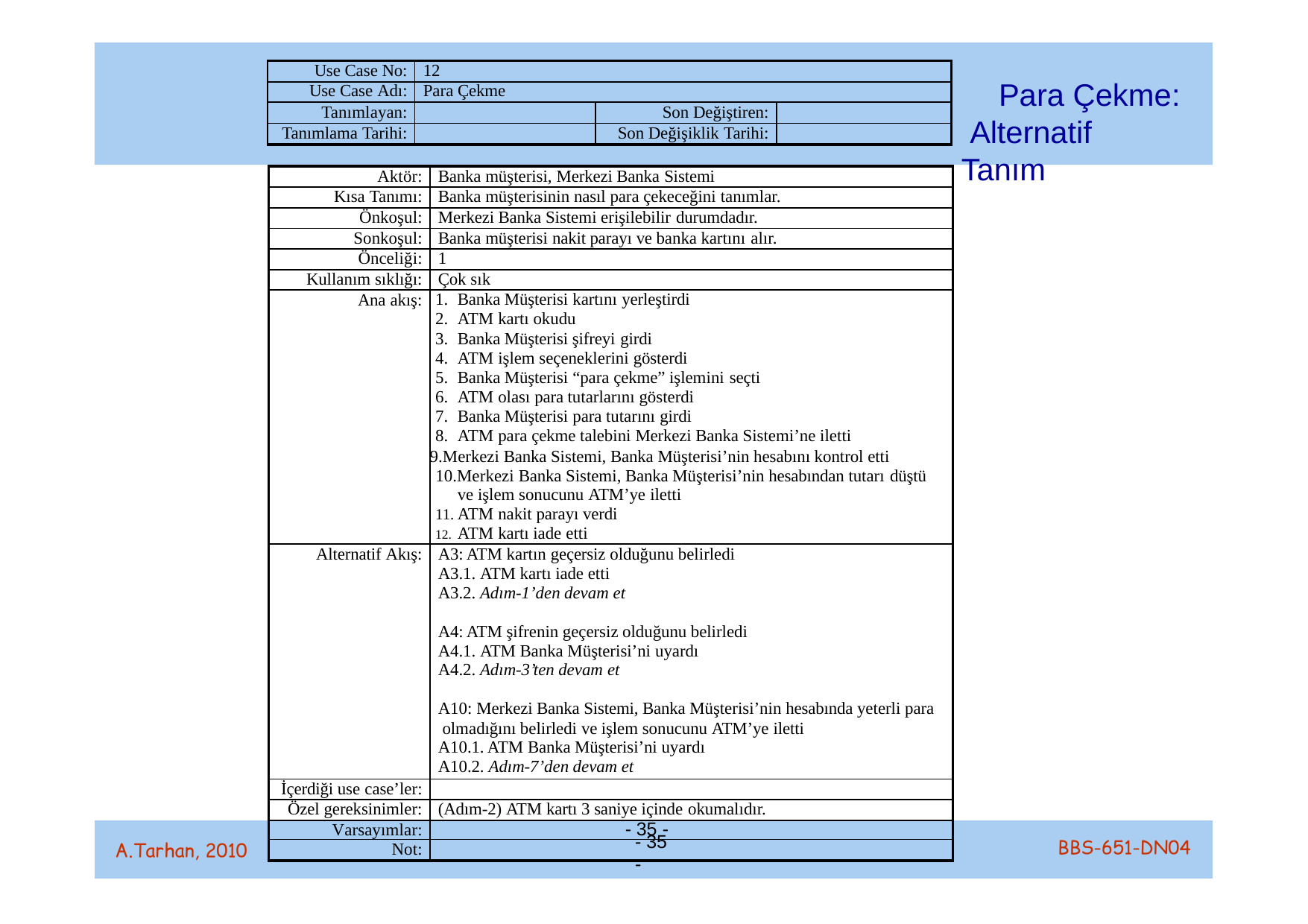

| Use Case No: | 12 |  |  |
| --- | --- | --- | --- |
| Use Case Adı: | Para Çekme |  |  |
| Tanımlayan: |  | Son Değiştiren: |  |
| Tanımlama Tarihi: |  | Son Değişiklik Tarihi: |  |
# Para Çekme:  Alternatif Tanım
|  | Aktör: | Banka müşterisi, Merkezi Banka Sistemi |  |
| --- | --- | --- | --- |
|  | Kısa Tanımı: | Banka müşterisinin nasıl para çekeceğini tanımlar. |  |
|  | Önkoşul: | Merkezi Banka Sistemi erişilebilir durumdadır. |  |
|  | Sonkoşul: | Banka müşterisi nakit parayı ve banka kartını alır. |  |
|  | Önceliği: | 1 |  |
|  | Kullanım sıklığı: | Çok sık |  |
|  | Ana akış: | Banka Müşterisi kartını yerleştirdi ATM kartı okudu Banka Müşterisi şifreyi girdi ATM işlem seçeneklerini gösterdi Banka Müşterisi “para çekme” işlemini seçti ATM olası para tutarlarını gösterdi Banka Müşterisi para tutarını girdi ATM para çekme talebini Merkezi Banka Sistemi’ne iletti Merkezi Banka Sistemi, Banka Müşterisi’nin hesabını kontrol etti 10.Merkezi Banka Sistemi, Banka Müşterisi’nin hesabından tutarı düştü ve işlem sonucunu ATM’ye iletti ATM nakit parayı verdi ATM kartı iade etti |  |
|  | Alternatif Akış: | A3: ATM kartın geçersiz olduğunu belirledi A3.1. ATM kartı iade etti A3.2. Adım-1’den devam et A4: ATM şifrenin geçersiz olduğunu belirledi A4.1. ATM Banka Müşterisi’ni uyardı A4.2. Adım-3’ten devam et A10: Merkezi Banka Sistemi, Banka Müşterisi’nin hesabında yeterli para olmadığını belirledi ve işlem sonucunu ATM’ye iletti A10.1. ATM Banka Müşterisi’ni uyardı A10.2. Adım-7’den devam et |  |
|  | İçerdiği use case’ler: |  |  |
|  | Özel gereksinimler: | (Adım-2) ATM kartı 3 saniye içinde okumalıdır. |  |
| A.Tarhan, 2010 | Varsayımlar: | - 35 - | BBS-651-DN04 |
|  | Not: |  |  |
|  |  |  |  |

- 35 -